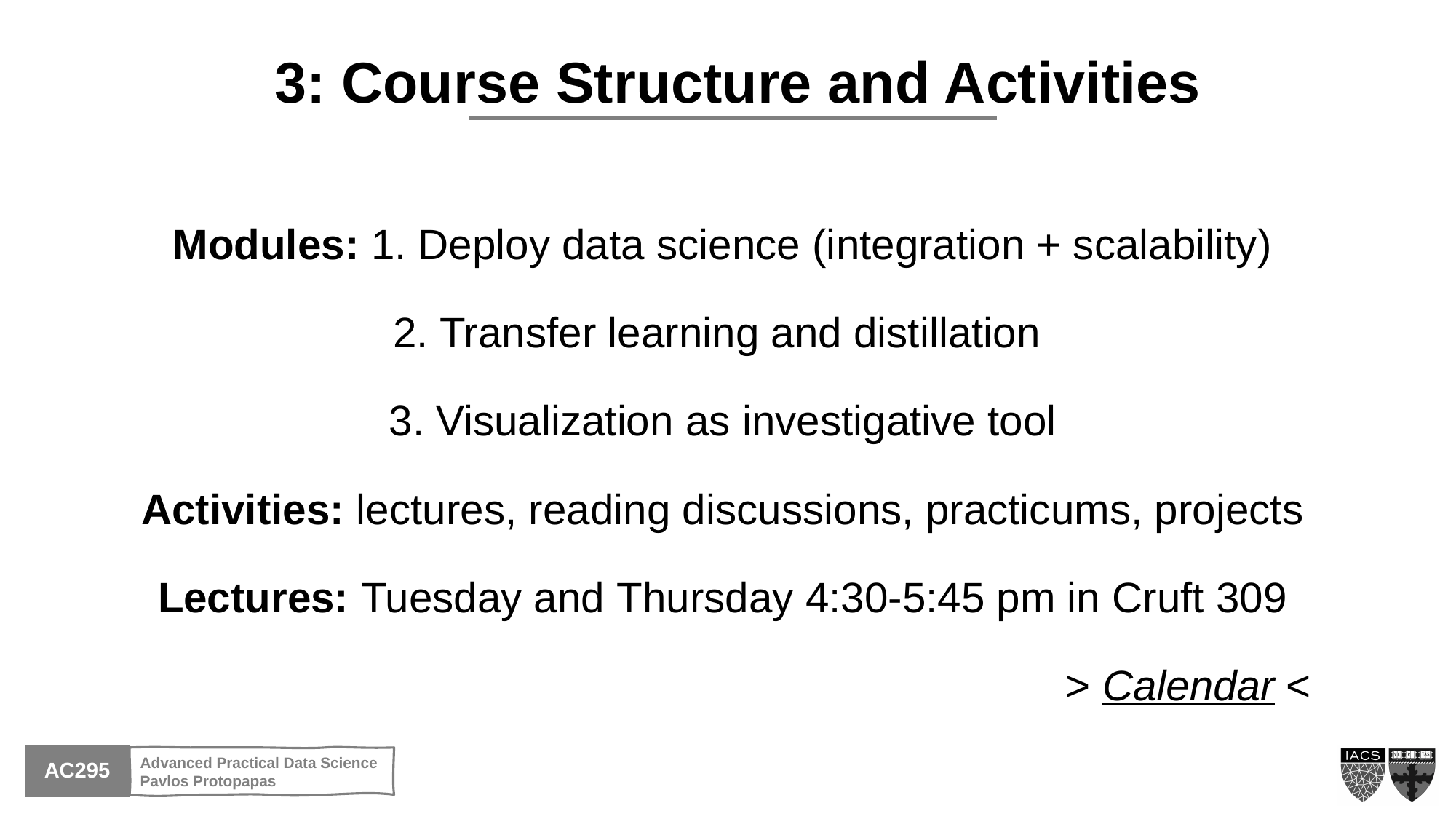

3: Course Structure and Activities
Modules: 1. Deploy data science (integration + scalability)
2. Transfer learning and distillation
3. Visualization as investigative tool
Activities: lectures, reading discussions, practicums, projects
Lectures: Tuesday and Thursday 4:30‐5:45 pm in Cruft 309
> Calendar <